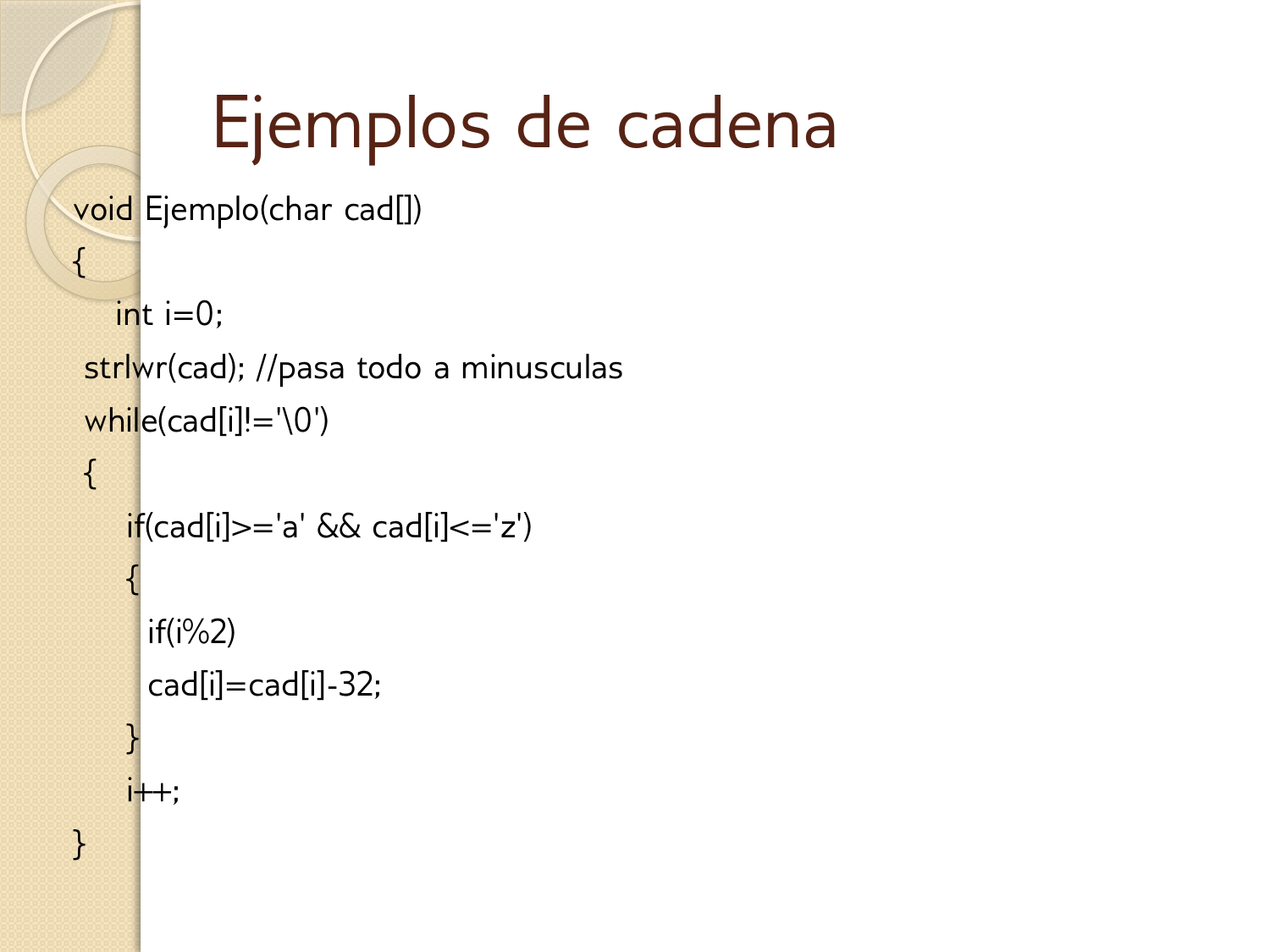

# Ejemplos de cadena
void Ejemplo(char cad[])
{
    int i=0;
 strlwr(cad); //pasa todo a minusculas
 while(cad[i]!='\0')
 {
     if(cad[i]>='a' && cad[i]<='z')
     {
       if(i%2)
       cad[i]=cad[i]-32;
     }
     i++;
}